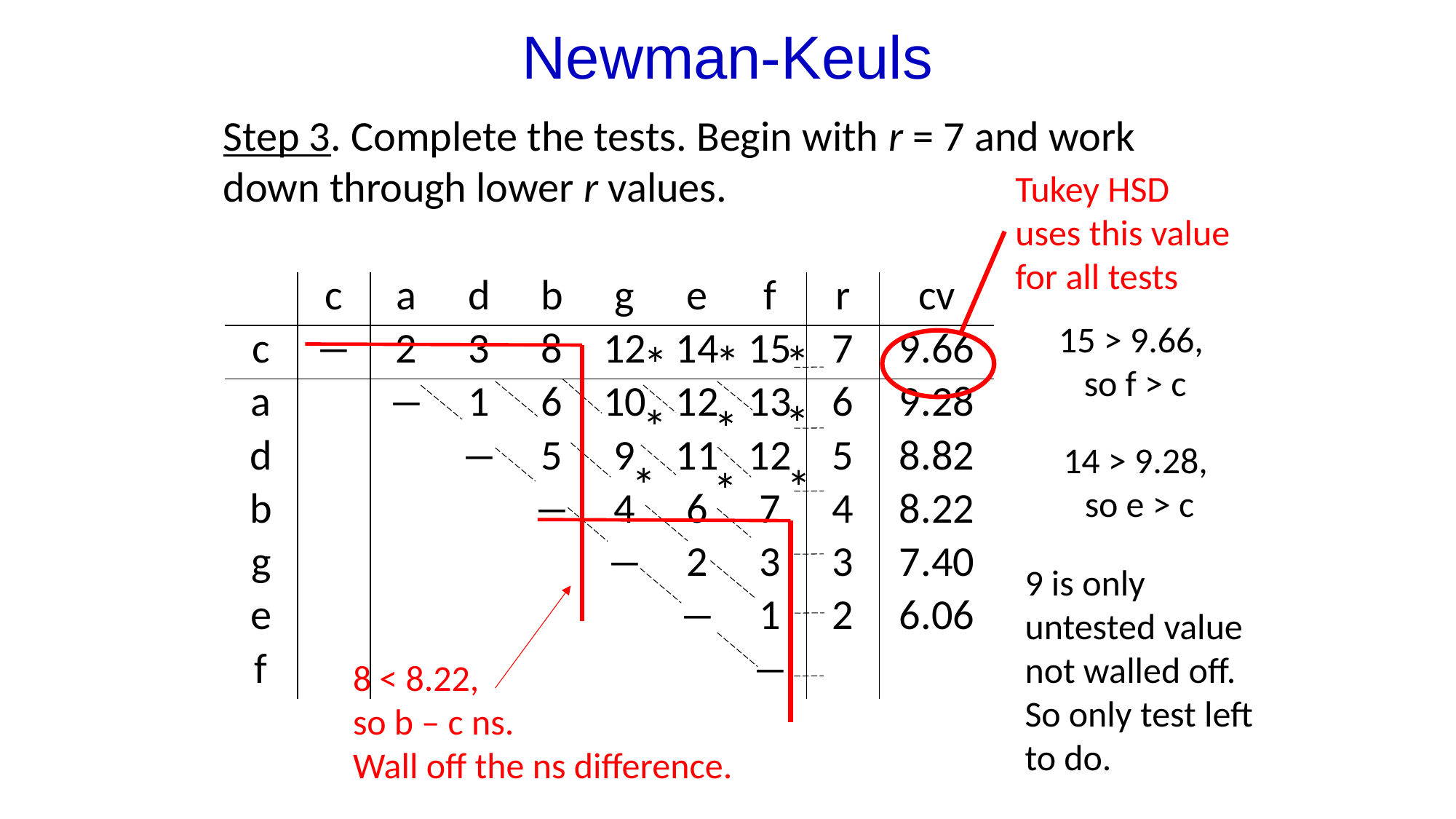

Newman-Keuls
Step 3. Complete the tests. Begin with r = 7 and work down through lower r values.
Tukey HSD uses this value for all tests

|  | c | a | d | b | g | e | f | r | cv |
| --- | --- | --- | --- | --- | --- | --- | --- | --- | --- |
| c | ― | 2 | 3 | 8 | 12 | 14 | 15 | 7 | 9.66 |
| a |  | ― | 1 | 6 | 10 | 12 | 13 | 6 | 9.28 |
| d |  |  | ― | 5 | 9 | 11 | 12 | 5 | 8.82 |
| b |  |  |  | ― | 4 | 6 | 7 | 4 | 8.22 |
| g |  |  |  |  | ― | 2 | 3 | 3 | 7.40 |
| e |  |  |  |  |  | ― | 1 | 2 | 6.06 |
| f |  |  |  |  |  |  | ― |  |  |
15 > 9.66,
so f > c
*
*
14 > 9.28,
so e > c
*
8 < 8.22,
so b – c ns.
Wall off the ns difference.
*
*
*
*
9 is only untested value not walled off. So only test left to do.
*
*